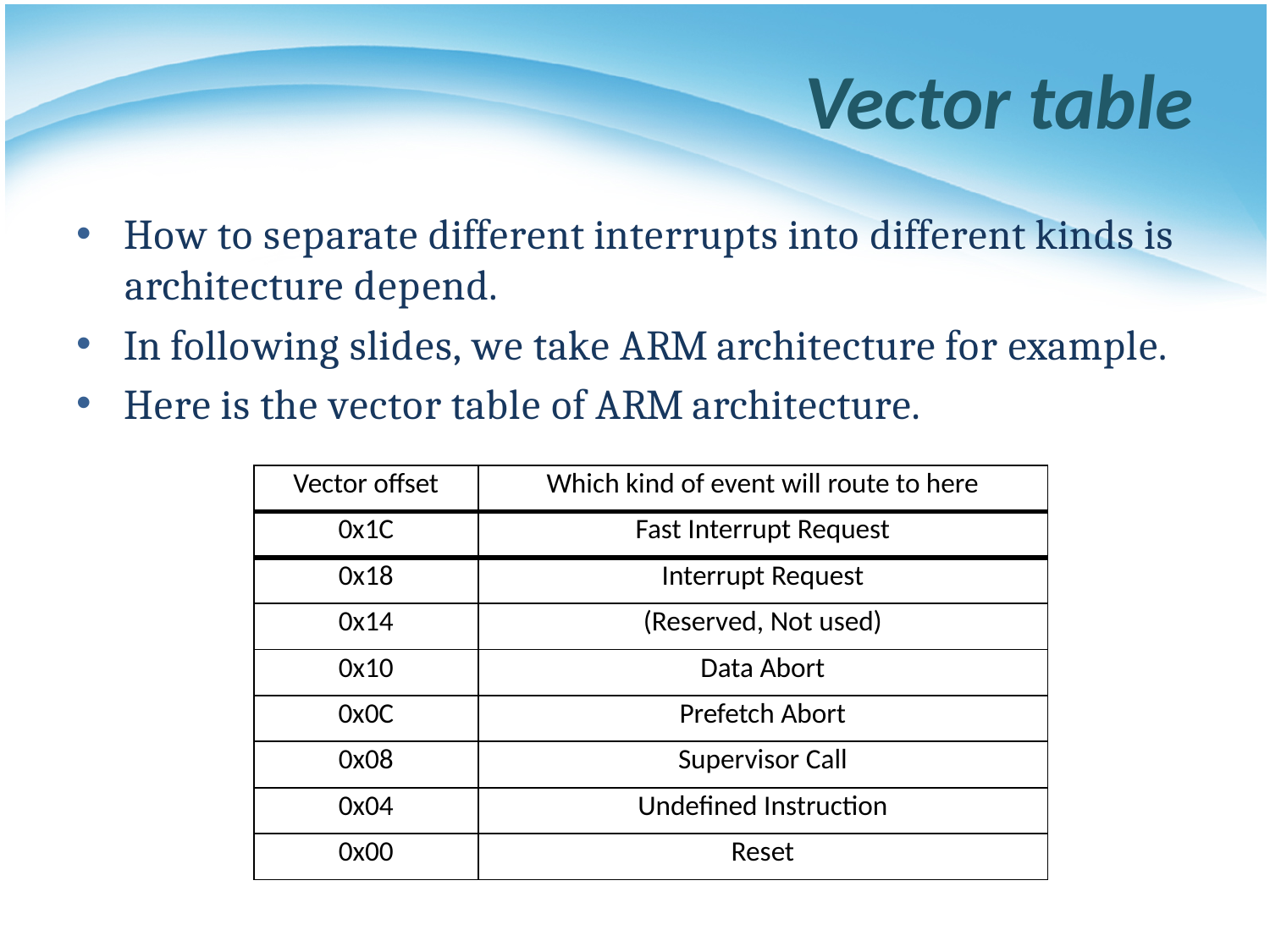

# Vector table
How to separate different interrupts into different kinds is architecture depend.
In following slides, we take ARM architecture for example.
Here is the vector table of ARM architecture.
| Vector offset | Which kind of event will route to here |
| --- | --- |
| 0x1C | Fast Interrupt Request |
| 0x18 | Interrupt Request |
| 0x14 | (Reserved, Not used) |
| 0x10 | Data Abort |
| 0x0C | Prefetch Abort |
| 0x08 | Supervisor Call |
| 0x04 | Undefined Instruction |
| 0x00 | Reset |